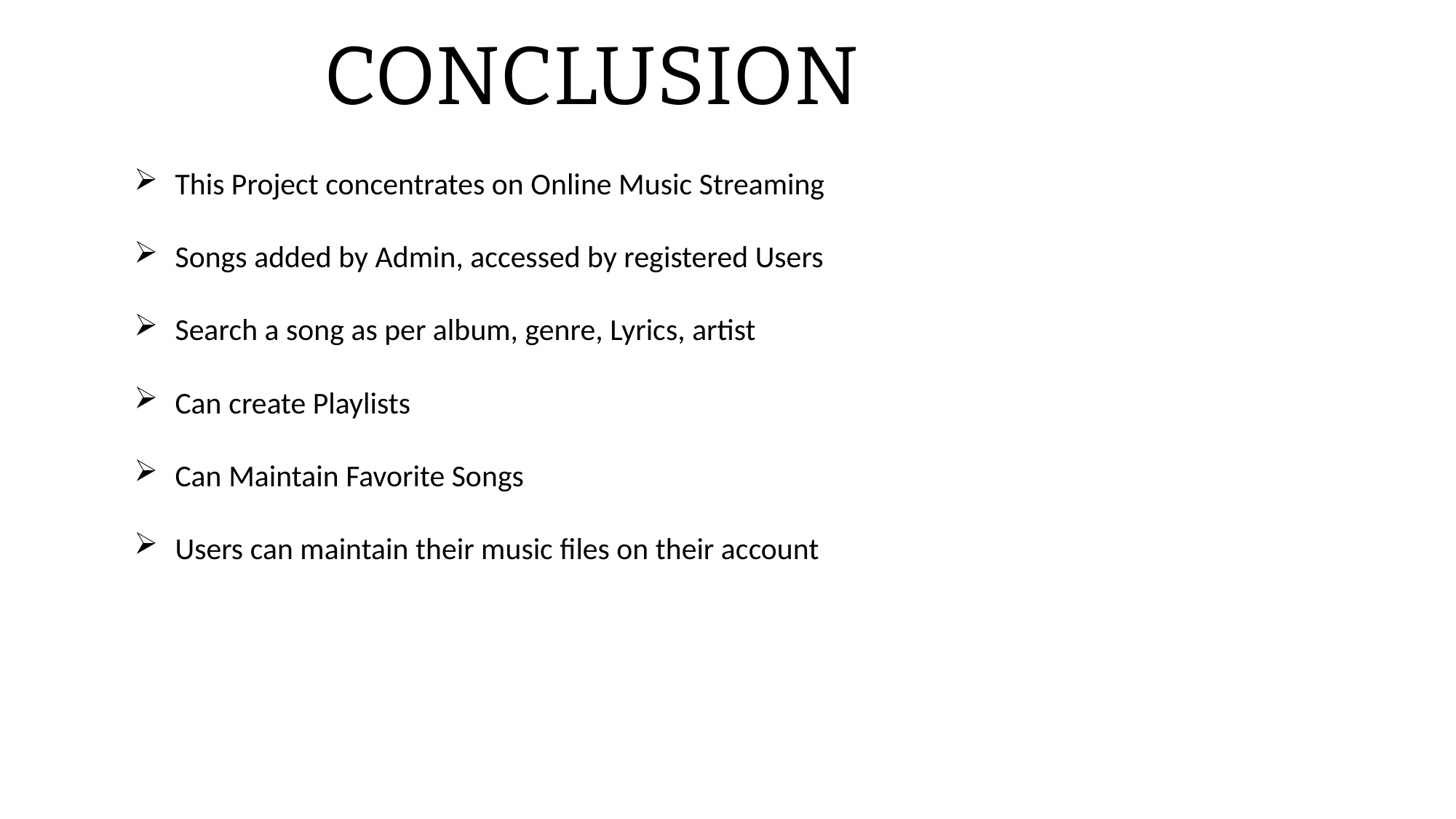

CONCLUSION
This Project concentrates on Online Music Streaming

Songs added by Admin, accessed by registered Users

Search a song as per album, genre, Lyrics, artist

Can create Playlists

Can Maintain Favorite Songs

Users can maintain their music files on their account